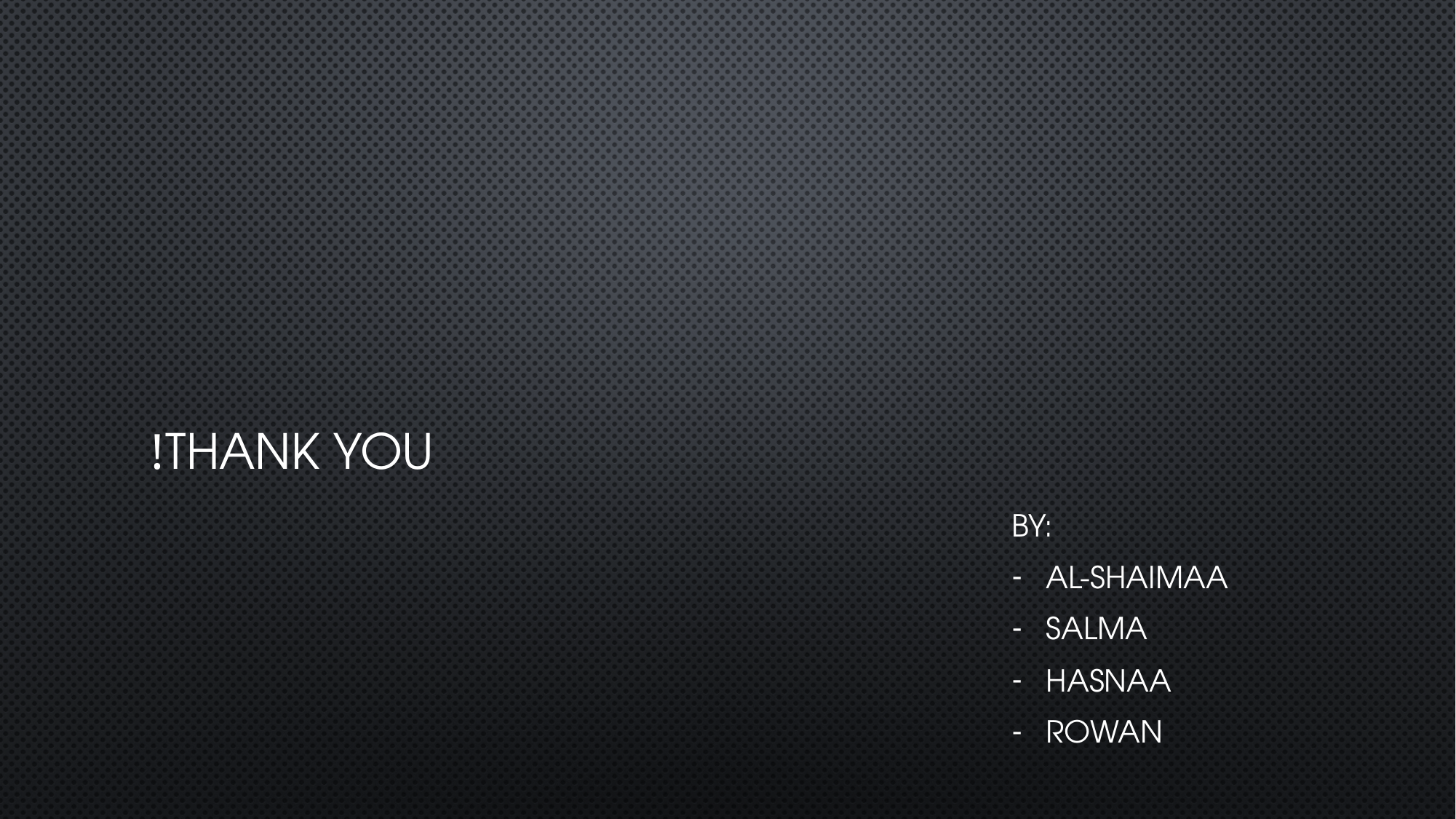

# Thank you!
By:
Al-Shaimaa
Salma
Hasnaa
Rowan